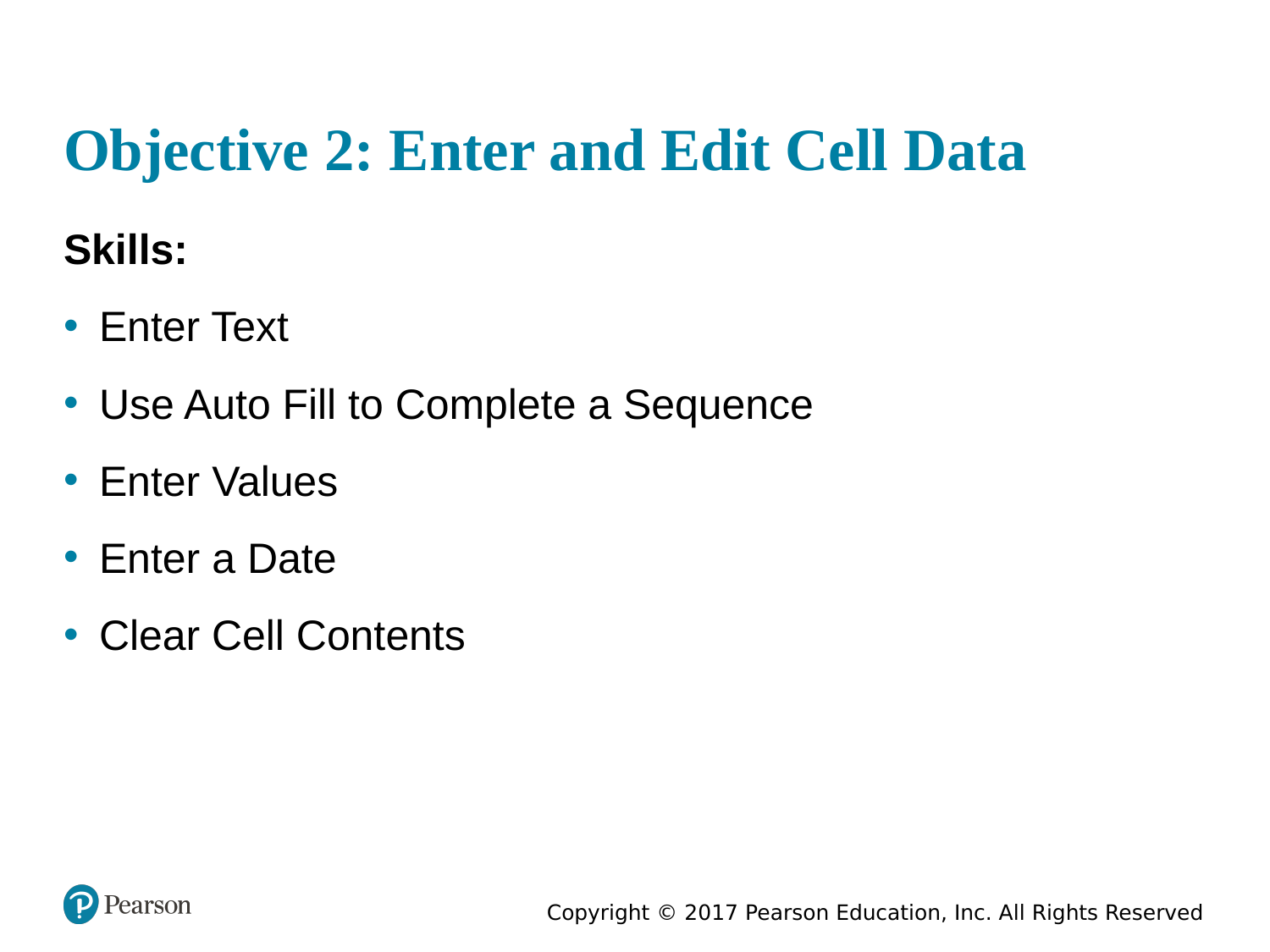

# Objective 2: Enter and Edit Cell Data
Skills:
Enter Text
Use Auto Fill to Complete a Sequence
Enter Values
Enter a Date
Clear Cell Contents